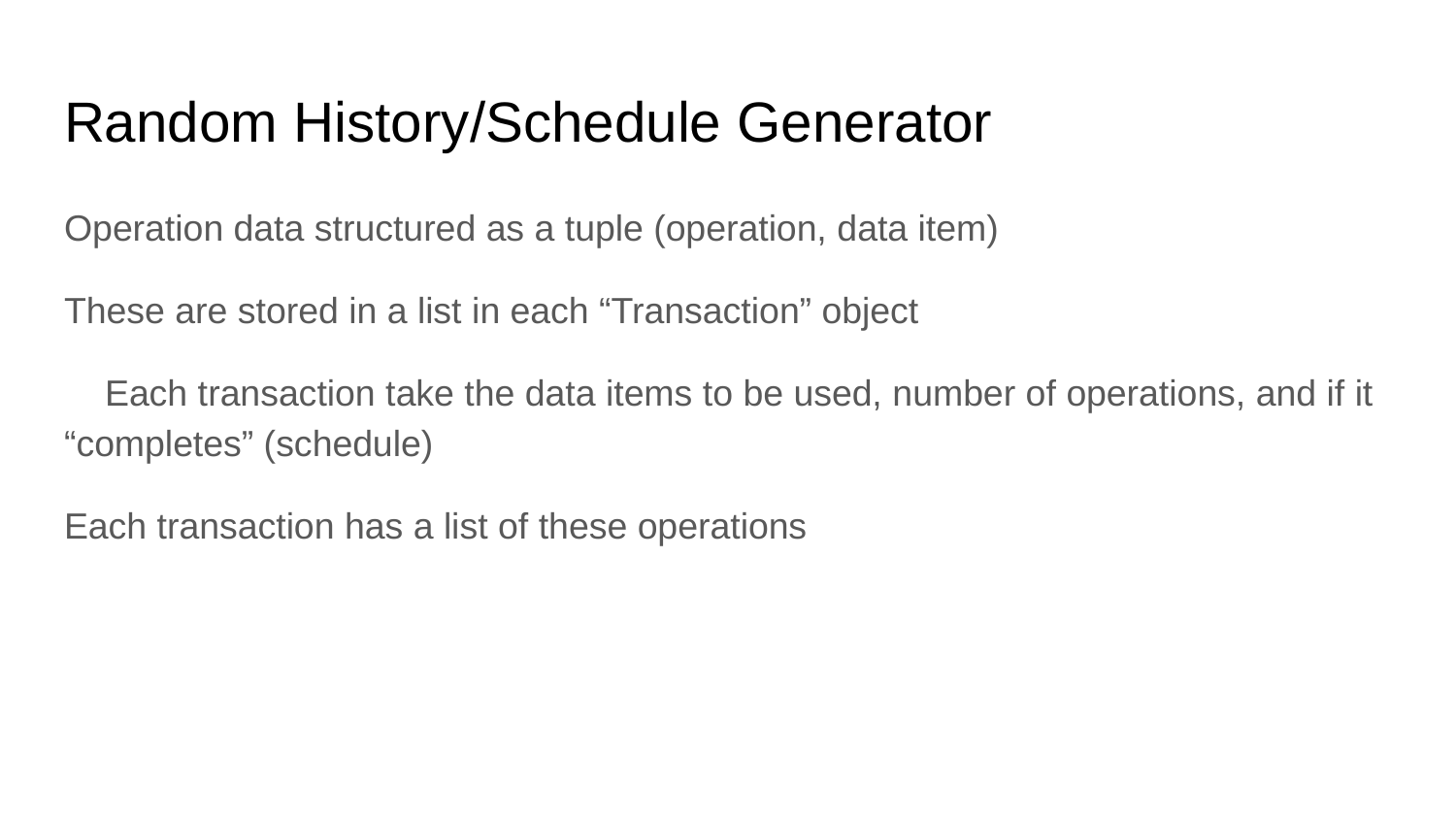

# Random History/Schedule Generator

Operation data structured as a tuple (operation, data item)
These are stored in a list in each “Transaction” object
    Each transaction take the data items to be used, number of operations, and if it “completes” (schedule)
Each transaction has a list of these operations